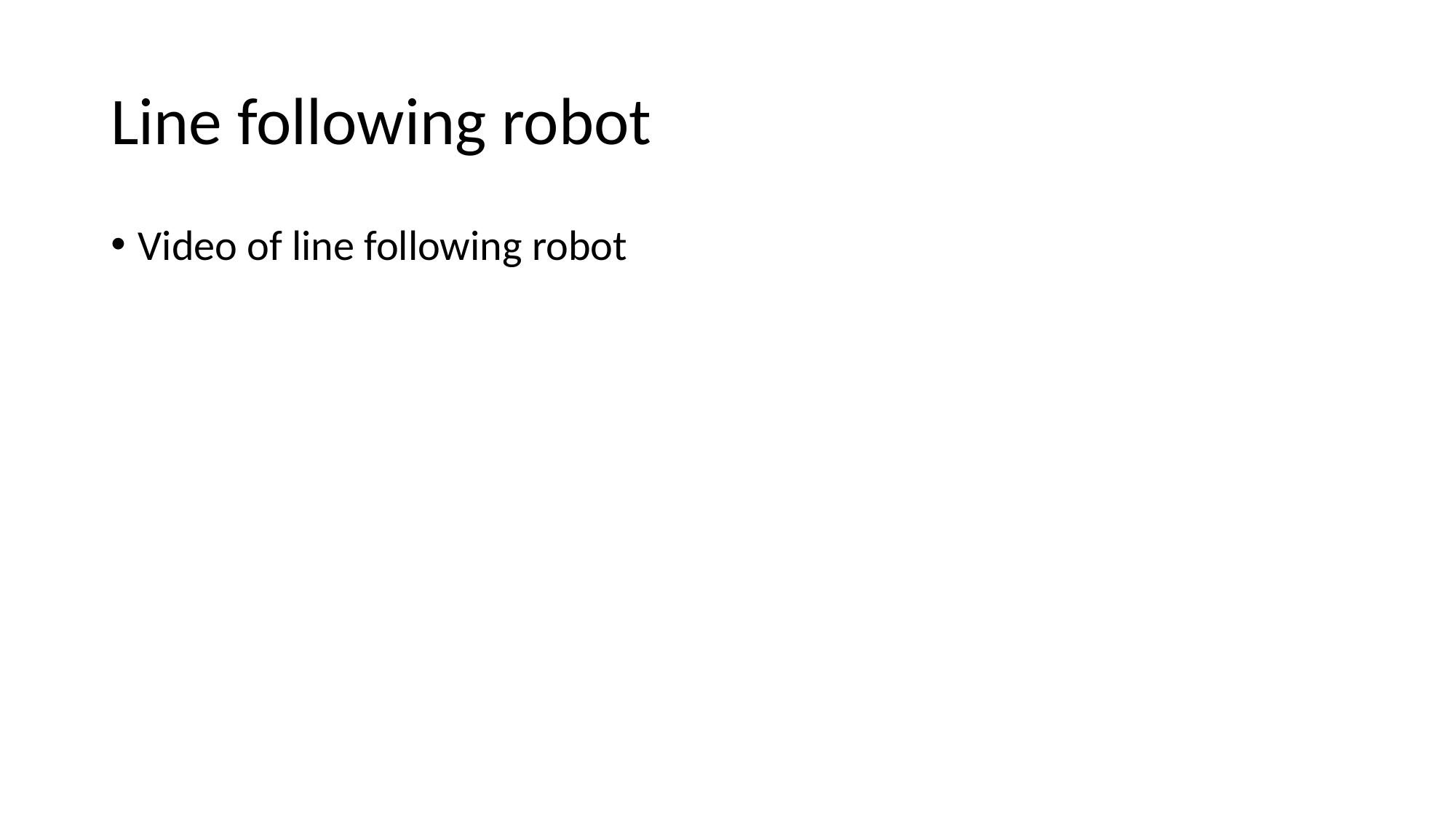

# Line following robot
Video of line following robot